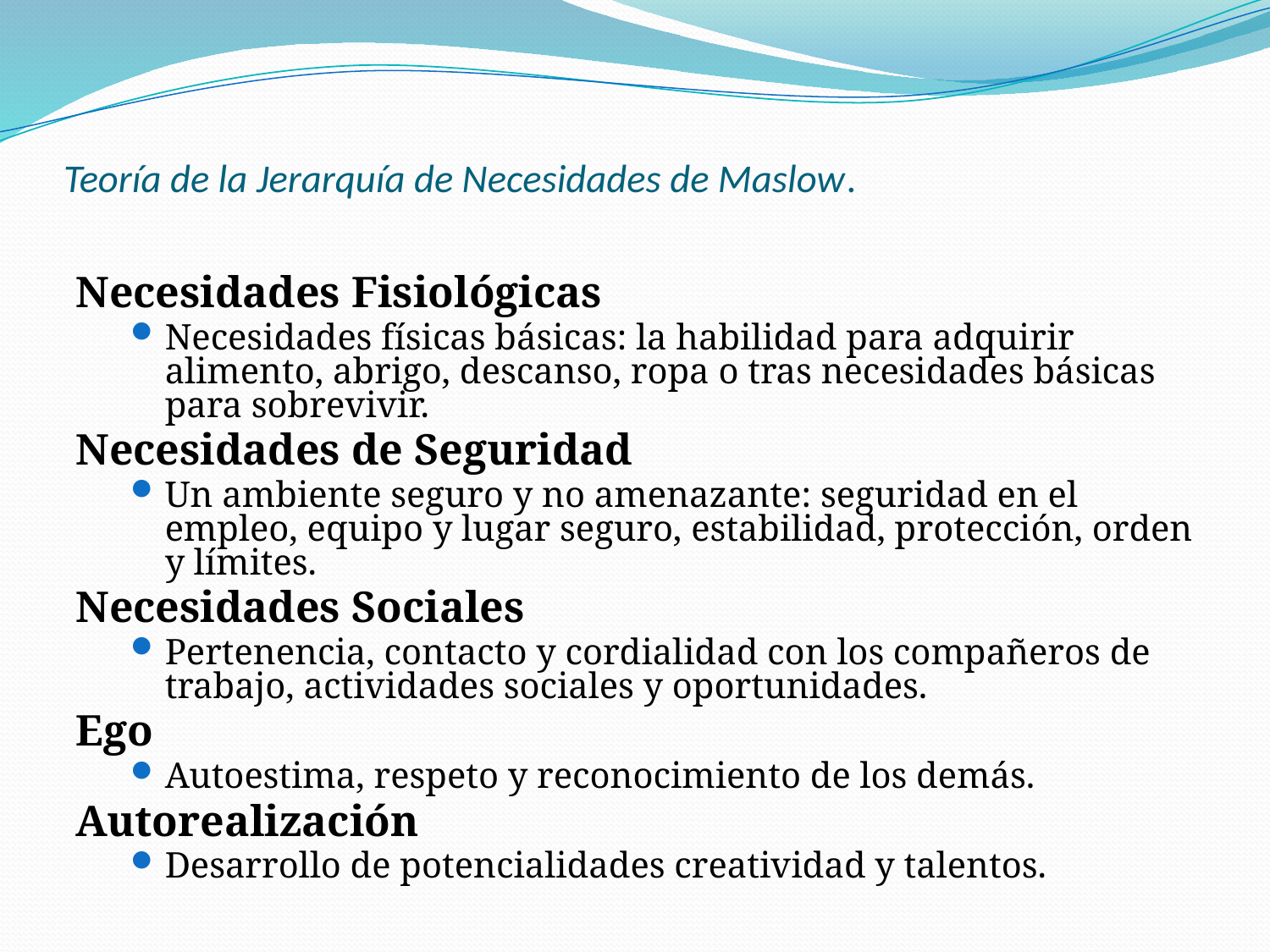

# Teoría de la Jerarquía de Necesidades de Maslow.
Necesidades Fisiológicas
Necesidades físicas básicas: la habilidad para adquirir alimento, abrigo, descanso, ropa o tras necesidades básicas para sobrevivir.
Necesidades de Seguridad
Un ambiente seguro y no amenazante: seguridad en el empleo, equipo y lugar seguro, estabilidad, protección, orden y límites.
Necesidades Sociales
Pertenencia, contacto y cordialidad con los compañeros de trabajo, actividades sociales y oportunidades.
Ego
Autoestima, respeto y reconocimiento de los demás.
Autorealización
Desarrollo de potencialidades creatividad y talentos.